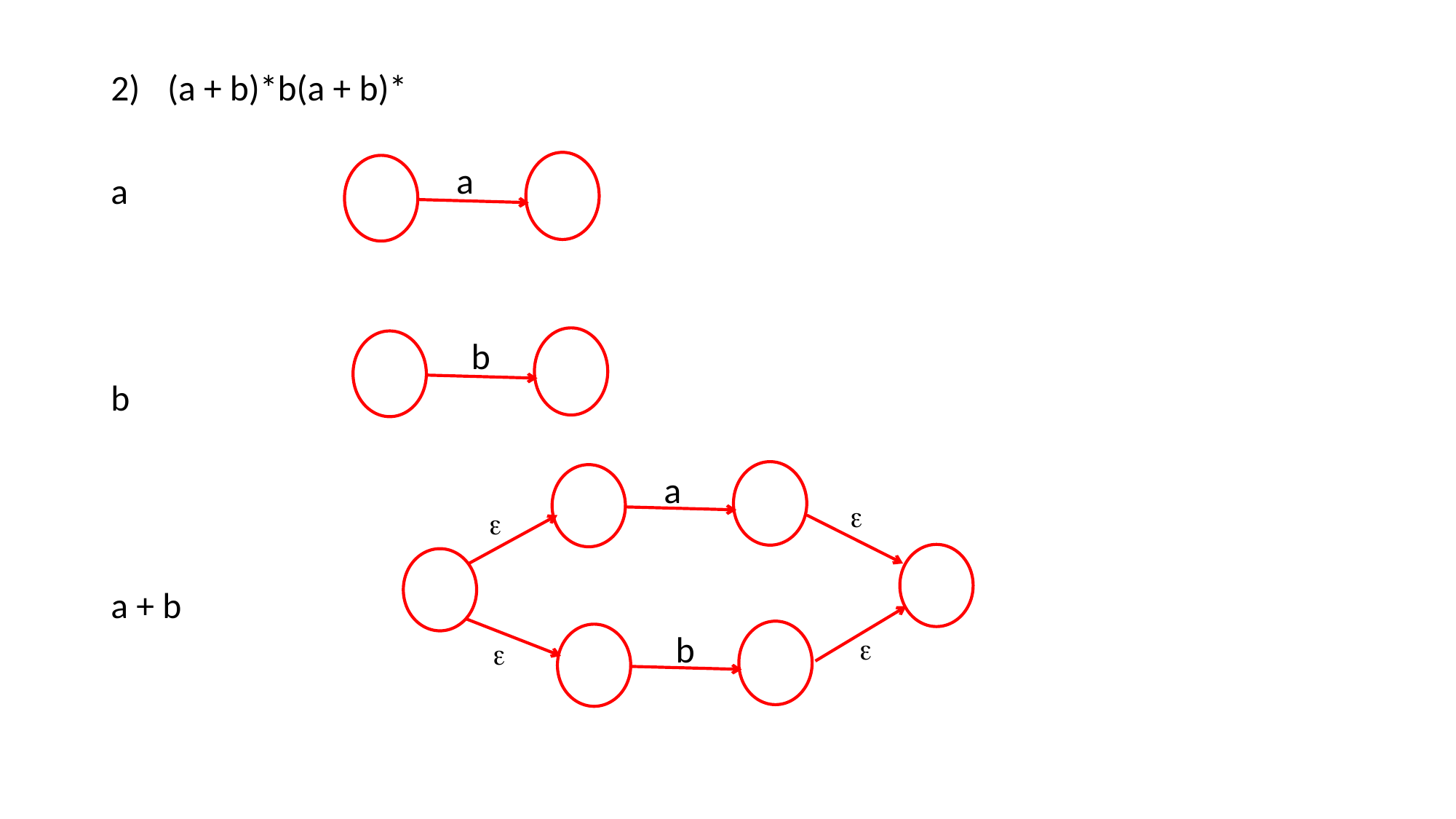

(a + b)*b(a + b)*

a

b

a + b

a

b

a

ε
ε

b

ε
ε